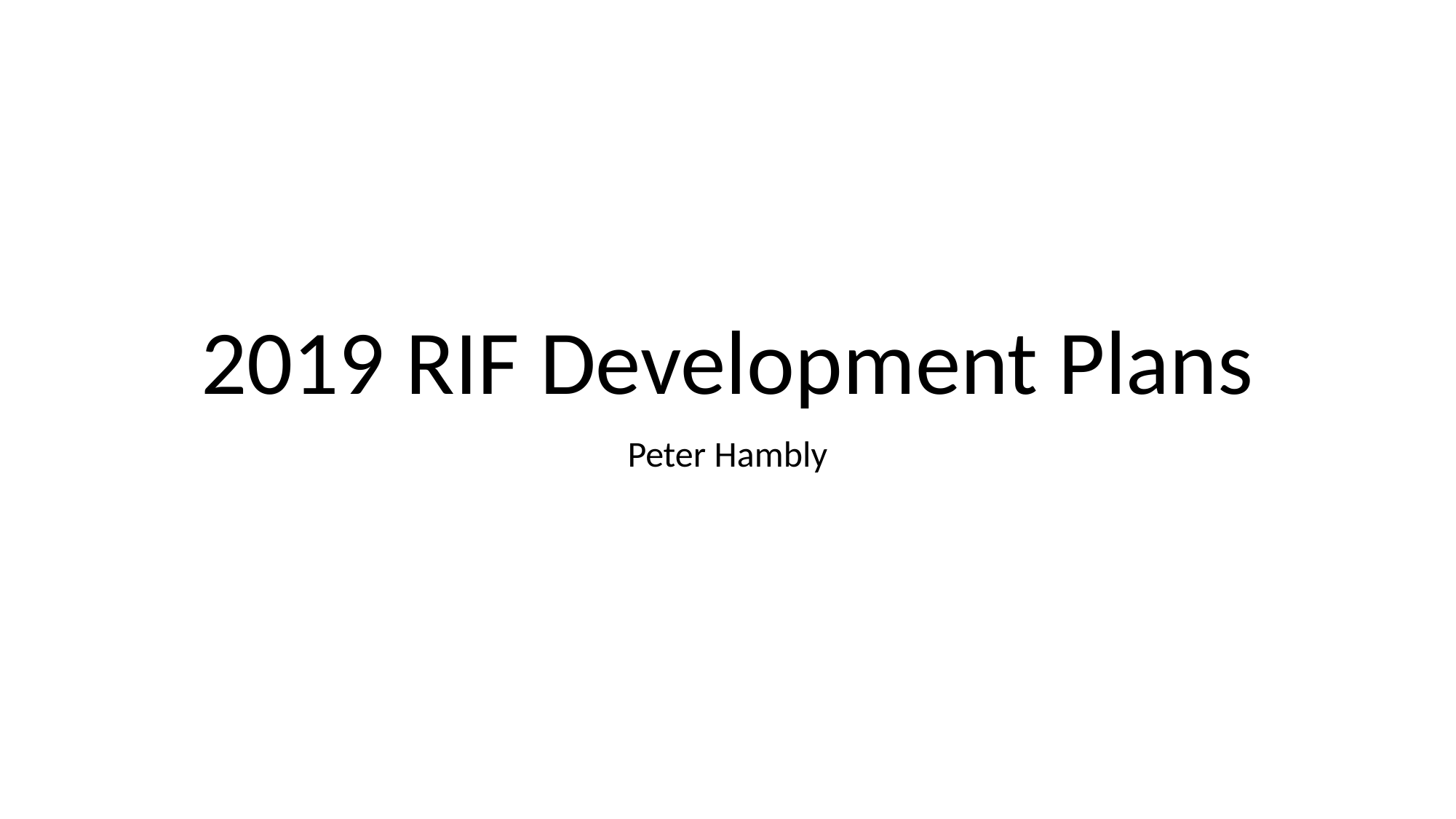

# 2019 RIF Development Plans
Peter Hambly